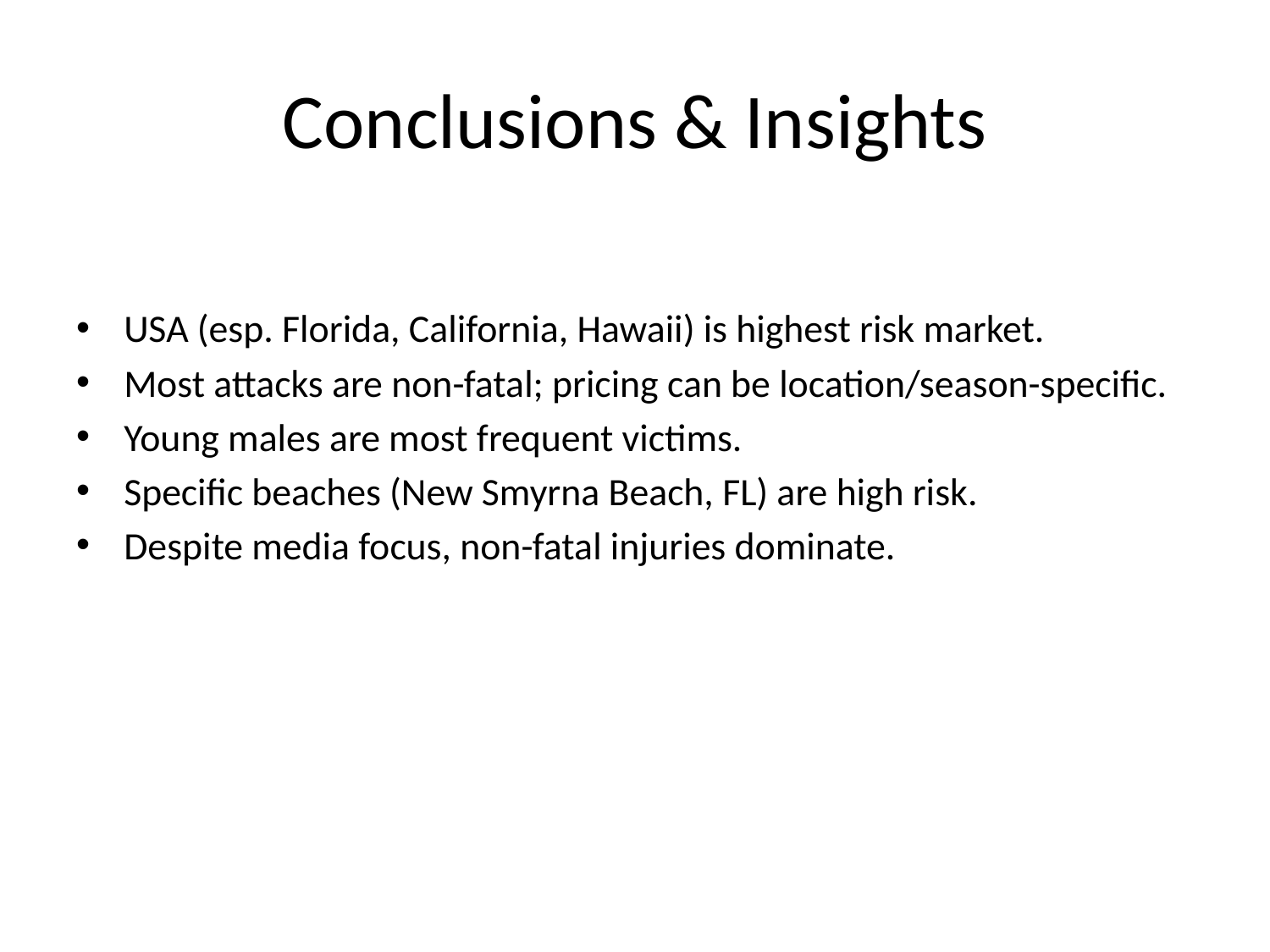

# Conclusions & Insights

USA (esp. Florida, California, Hawaii) is highest risk market.
Most attacks are non-fatal; pricing can be location/season-specific.
Young males are most frequent victims.
Specific beaches (New Smyrna Beach, FL) are high risk.
Despite media focus, non-fatal injuries dominate.